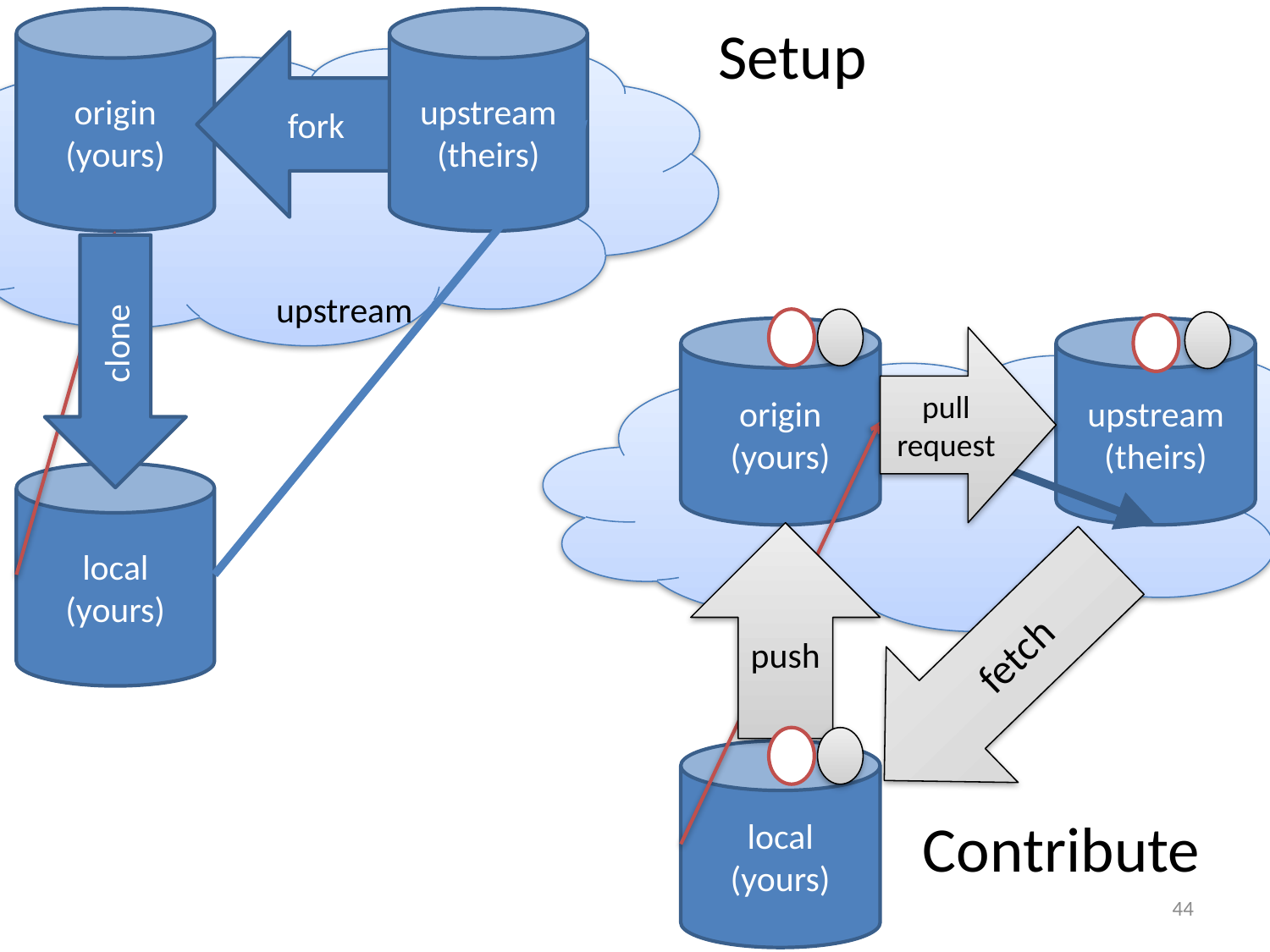

origin
(yours)
upstream
(theirs)
fork

clone
upstream
local
(yours)
Setup

origin
(yours)
upstream
(theirs)
pull request

push
fetch

local
(yours)
Contribute
44